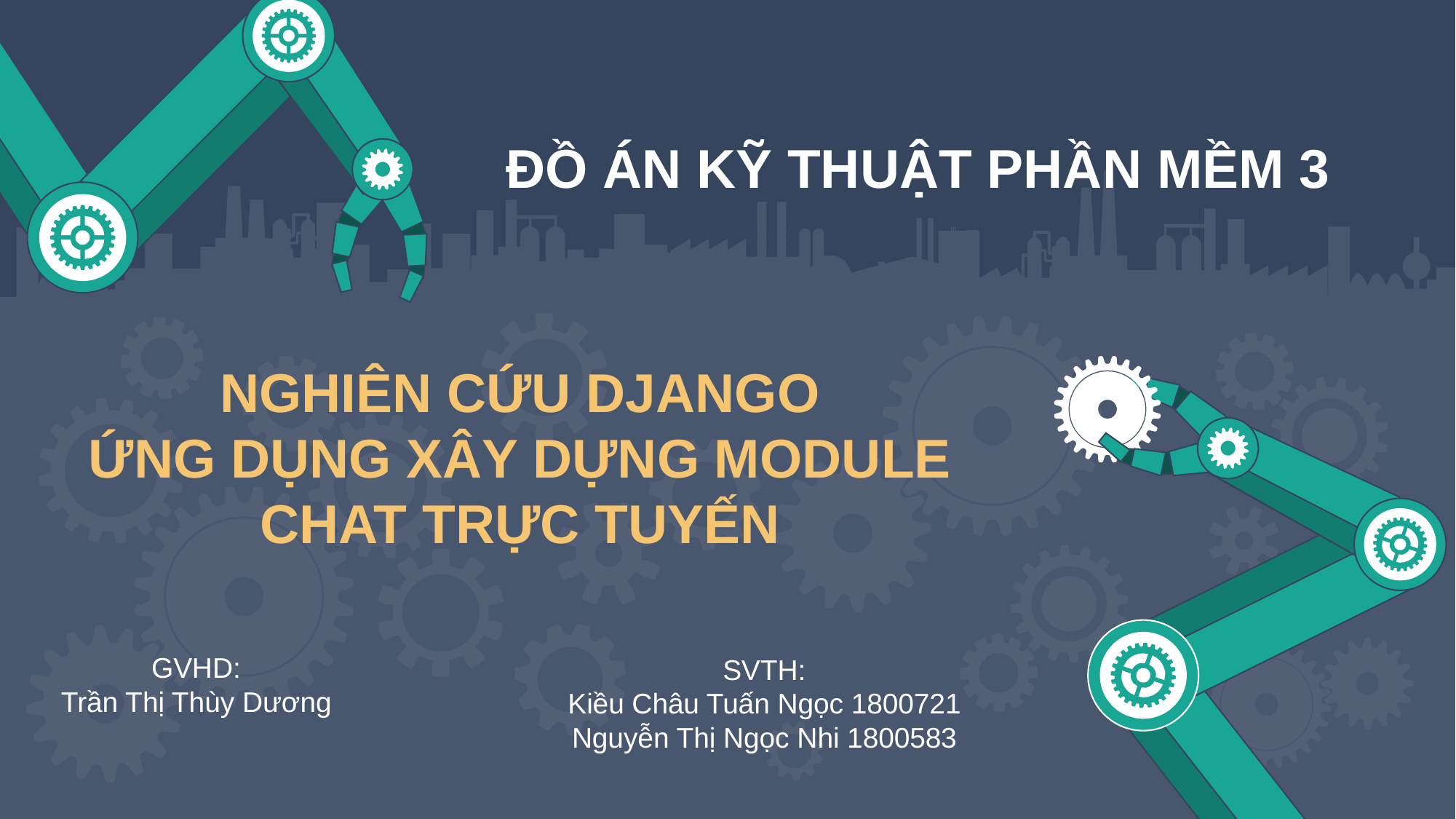

ĐỒ ÁN KỸ THUẬT PHẦN MỀM 3

NGHIÊN CỨU DJANGO
ỨNG DỤNG XÂY DỰNG MODULE CHAT TRỰC TUYẾN

GVHD:
Trần Thị Thùy Dương
SVTH:
Kiều Châu Tuấn Ngọc 1800721
Nguyễn Thị Ngọc Nhi 1800583